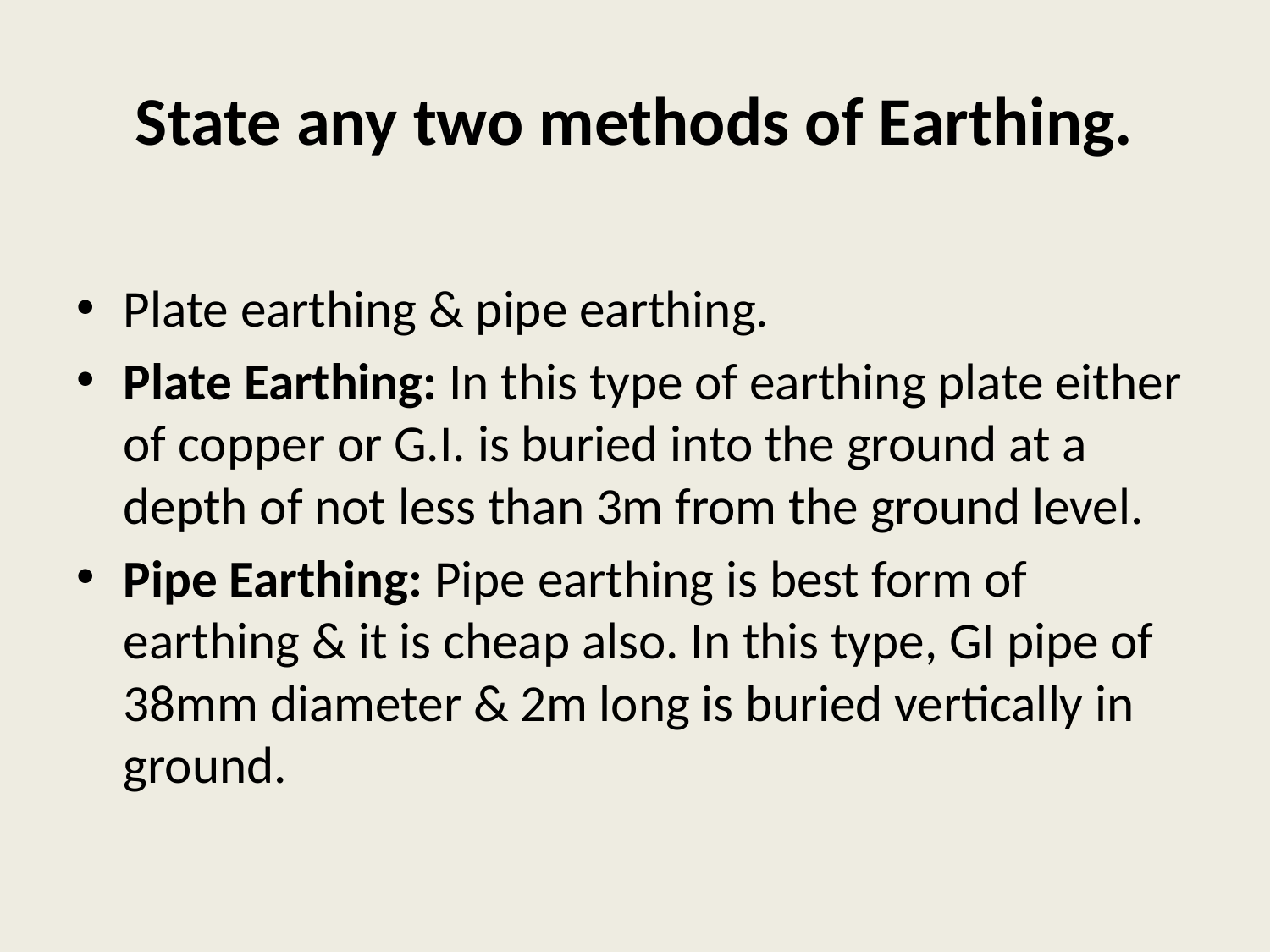

# State any two methods of Earthing.

Plate earthing & pipe earthing.
Plate Earthing: In this type of earthing plate either of copper or G.I. is buried into the ground at a depth of not less than 3m from the ground level.
Pipe Earthing: Pipe earthing is best form of earthing & it is cheap also. In this type, GI pipe of 38mm diameter & 2m long is buried vertically in ground.